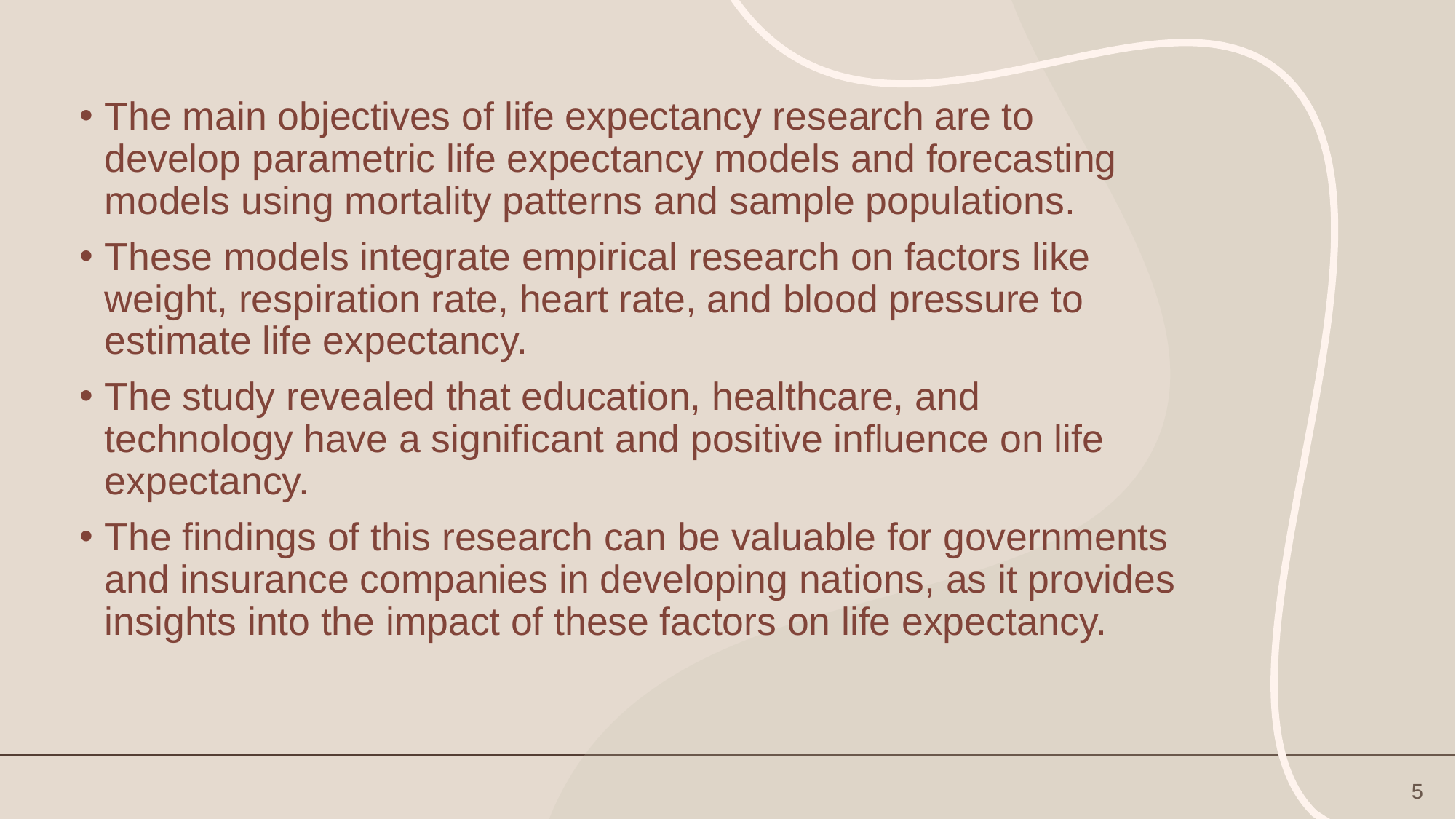

The main objectives of life expectancy research are to develop parametric life expectancy models and forecasting models using mortality patterns and sample populations.
These models integrate empirical research on factors like weight, respiration rate, heart rate, and blood pressure to estimate life expectancy.
The study revealed that education, healthcare, and technology have a significant and positive influence on life expectancy.
The findings of this research can be valuable for governments and insurance companies in developing nations, as it provides insights into the impact of these factors on life expectancy.

5